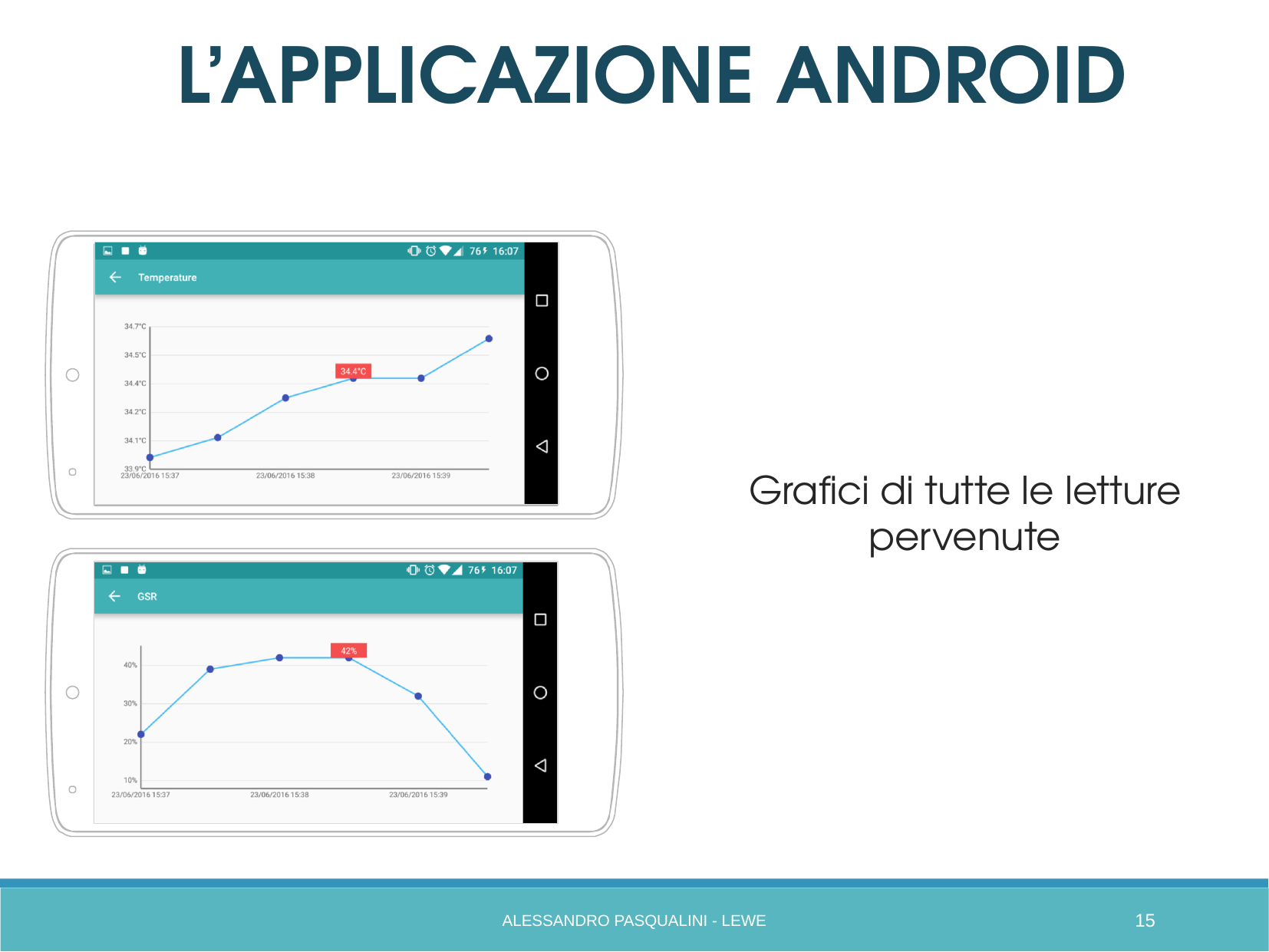

L’APPLICAZIONE ANDROID

Grafici di tutte le letture pervenute

Alessandro Pasqualini - LEWE
15